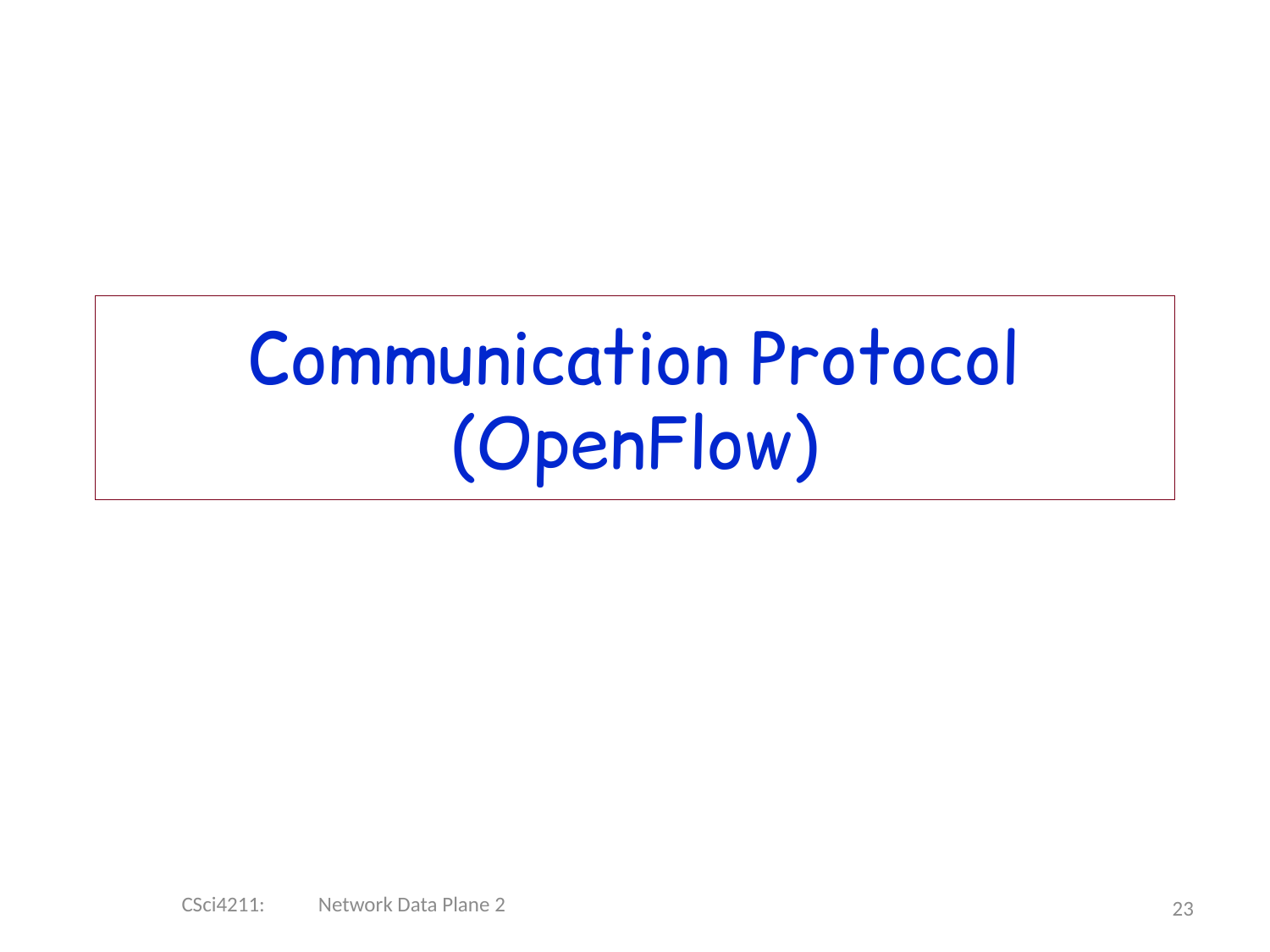

# Communication Protocol (OpenFlow)

CSci4211:           Network Data Plane 2
23